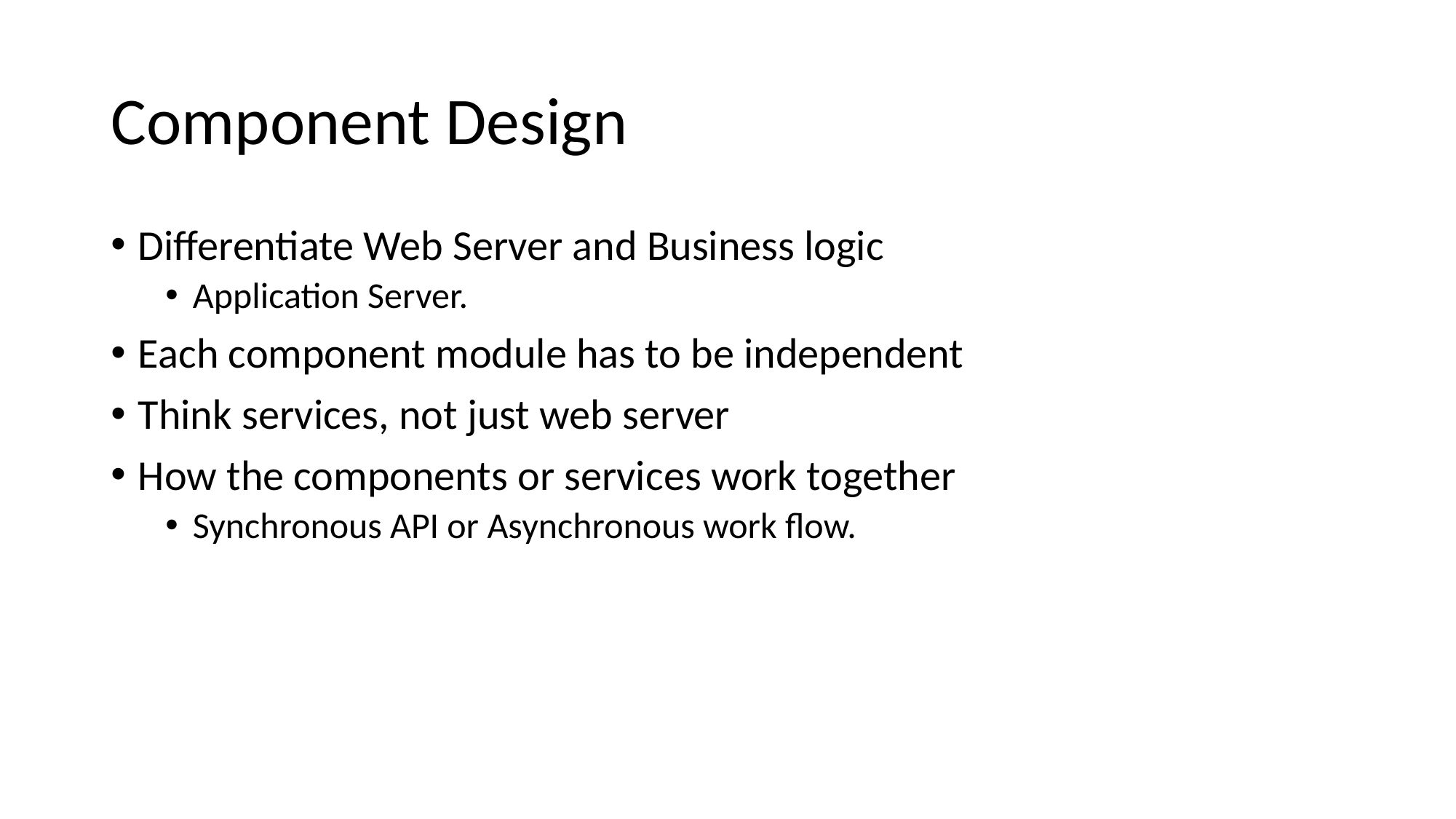

# Component Design
Differentiate Web Server and Business logic
Application Server.
Each component module has to be independent
Think services, not just web server
How the components or services work together
Synchronous API or Asynchronous work flow.